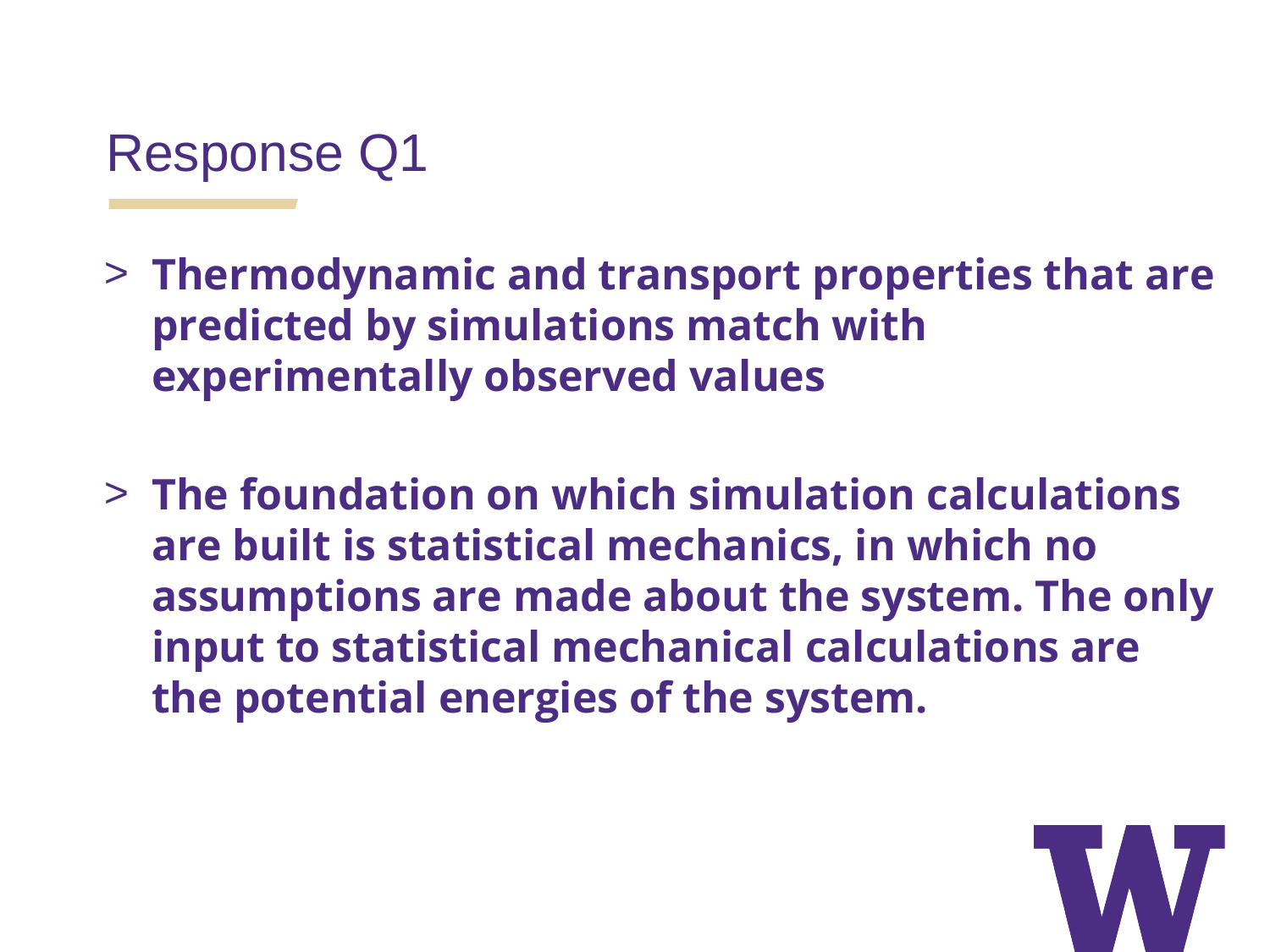

Response Q1
Thermodynamic and transport properties that are predicted by simulations match with experimentally observed values

The foundation on which simulation calculations are built is statistical mechanics, in which no assumptions are made about the system. The only input to statistical mechanical calculations are the potential energies of the system.